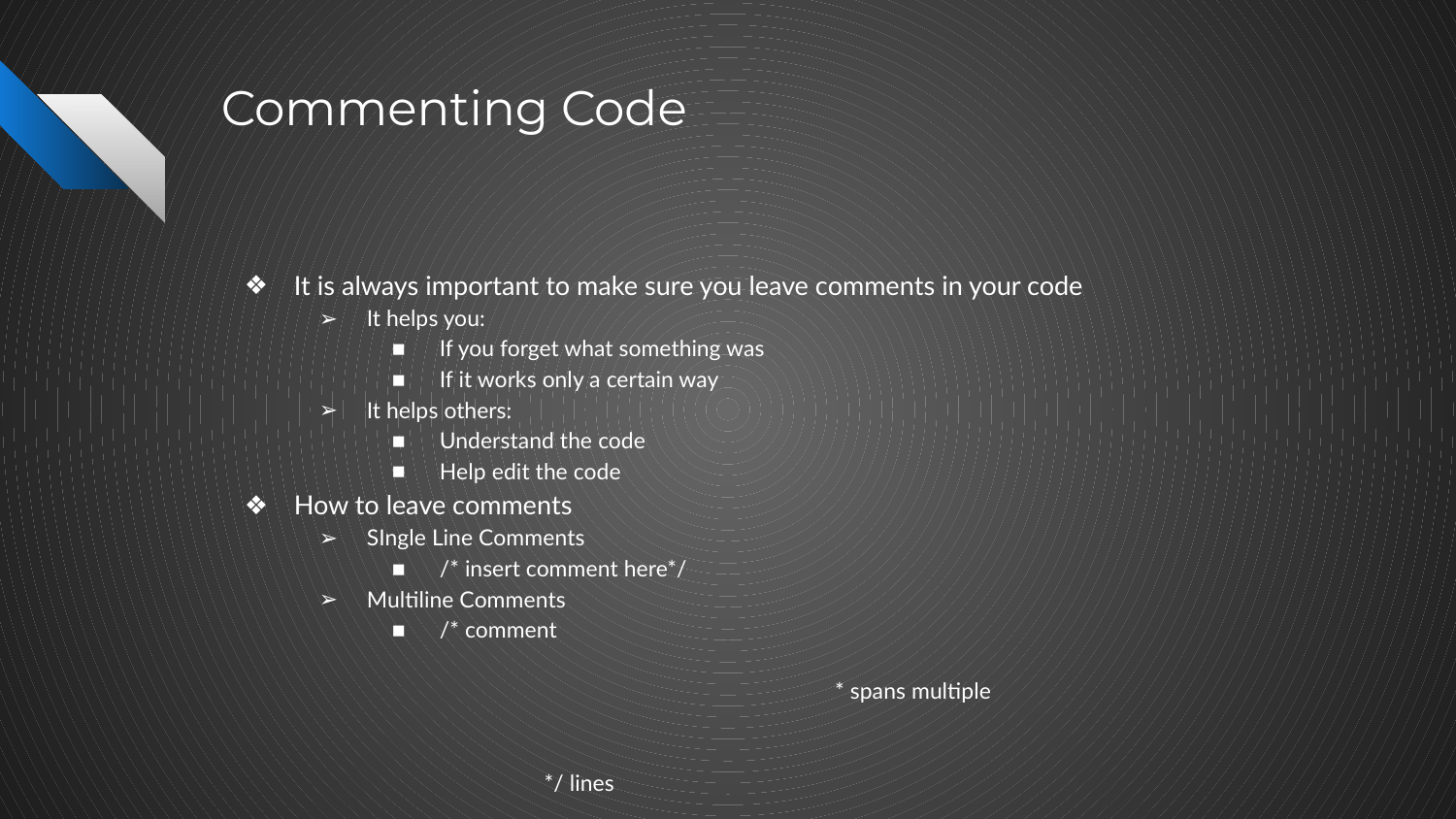

# Commenting Code
It is always important to make sure you leave comments in your code
It helps you:
If you forget what something was
If it works only a certain way
It helps others:
Understand the code
Help edit the code
How to leave comments
SIngle Line Comments
/* insert comment here*/
Multiline Comments
/* comment                                                                                                                                                                                                                                                                                                                                                            * spans multiple                                                                                                                                                                                                                                                                                                                                                                                      */ lines